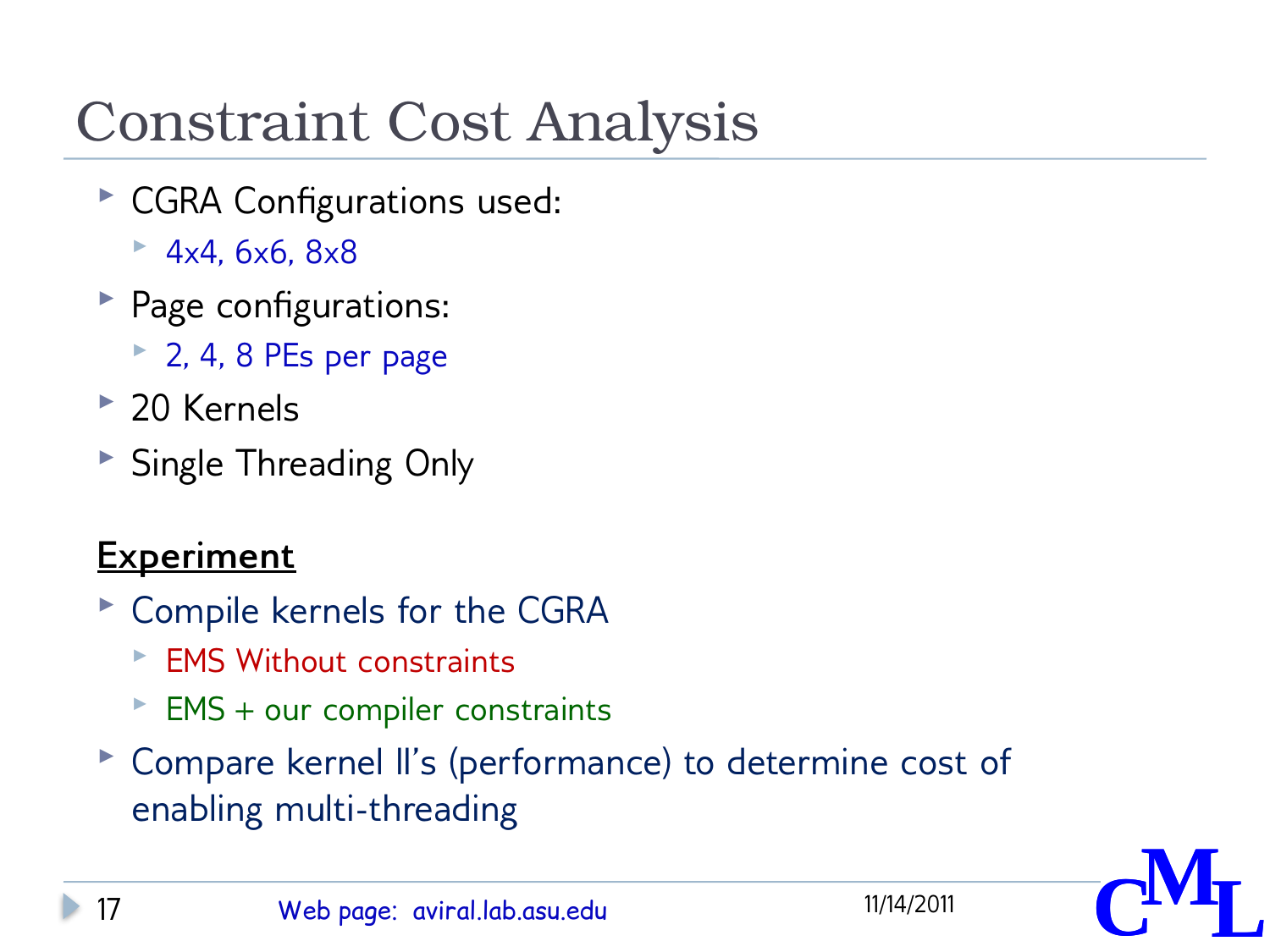

# Constraint Cost Analysis
CGRA Configurations used:
4x4, 6x6, 8x8
Page configurations:
2, 4, 8 PEs per page
20 Kernels
Single Threading Only

Experiment
Compile kernels for the CGRA
EMS Without constraints
EMS + our compiler constraints
Compare kernel II’s (performance) to determine cost of enabling multi-threading
11/14/2011
17